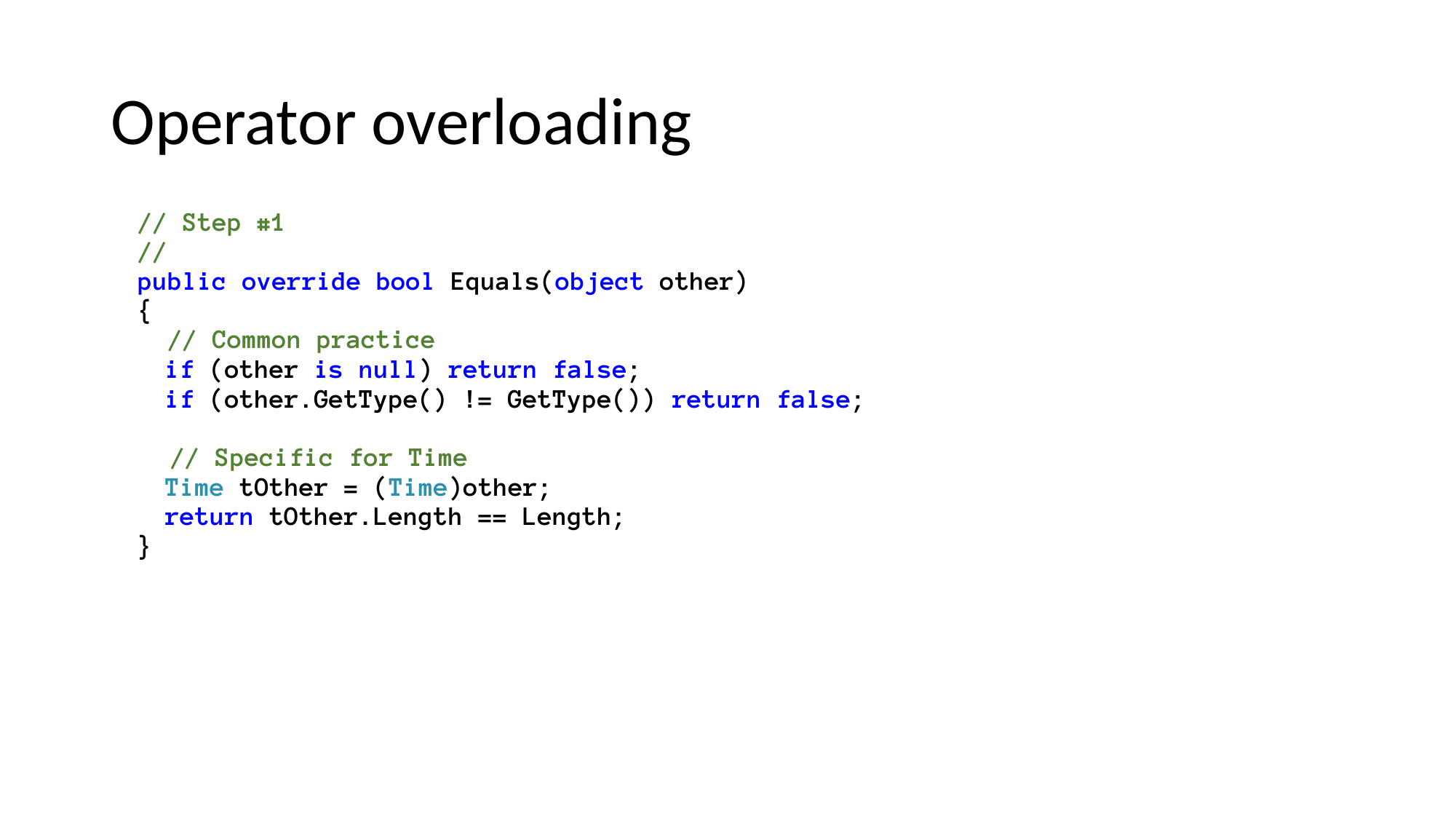

# Operator overloading
// Step #1
//
public override bool Equals(object other)
{
  // Common practice
if (other is null) return false;
if (other.GetType() != GetType()) return false;

    // Specific for Time
Time tOther = (Time)other;
return tOther.Length == Length;
}